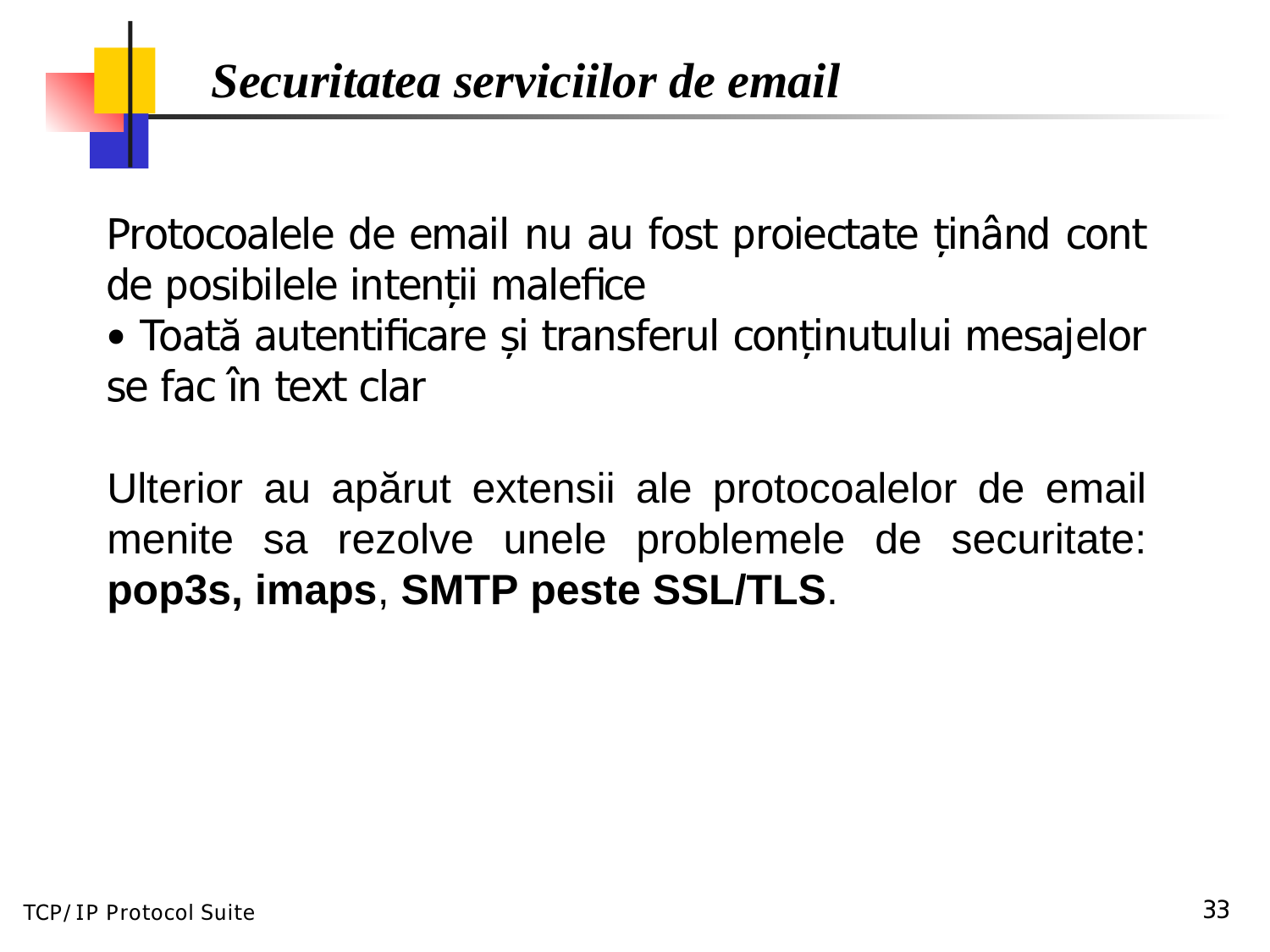

Securitatea serviciilor de email

Protocoalele de email nu au fost proiectate ținând cont de posibilele intenții malefice
• Toată autentificare și transferul conținutului mesajelor se fac în text clar

Ulterior au apărut extensii ale protocoalelor de email menite sa rezolve unele problemele de securitate: pop3s, imaps, SMTP peste SSL/TLS.
33
TCP/IP Protocol Suite